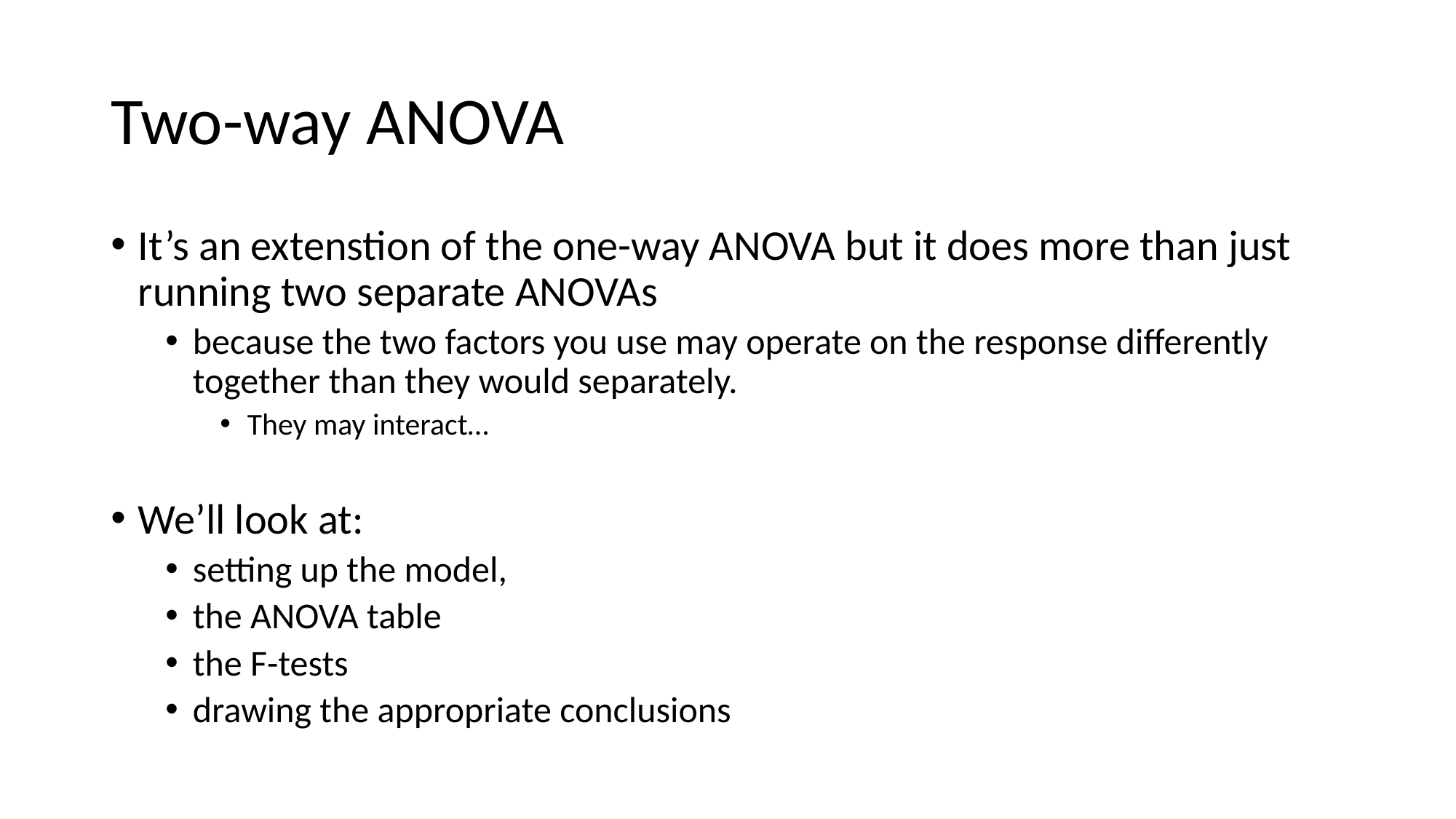

# Two-way ANOVA
It’s an extenstion of the one-way ANOVA but it does more than just running two separate ANOVAs
because the two factors you use may operate on the response differently together than they would separately.
They may interact…

We’ll look at:
setting up the model,
the ANOVA table
the F-tests
drawing the appropriate conclusions